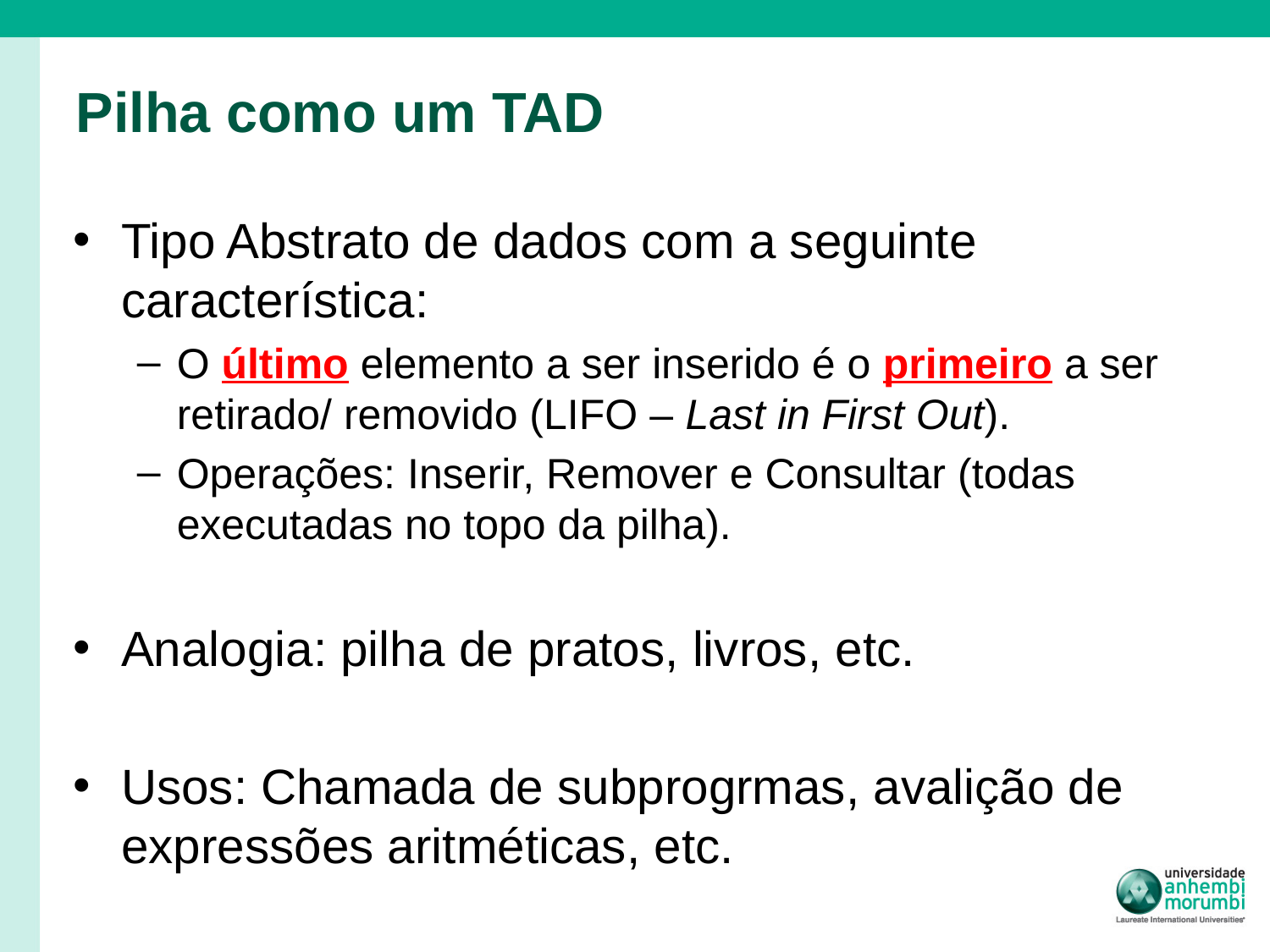

# Pilha como um TAD
Tipo Abstrato de dados com a seguinte característica:
O último elemento a ser inserido é o primeiro a ser retirado/ removido (LIFO – Last in First Out).
Operações: Inserir, Remover e Consultar (todas executadas no topo da pilha).

Analogia: pilha de pratos, livros, etc.

Usos: Chamada de subprogrmas, avalição de expressões aritméticas, etc.